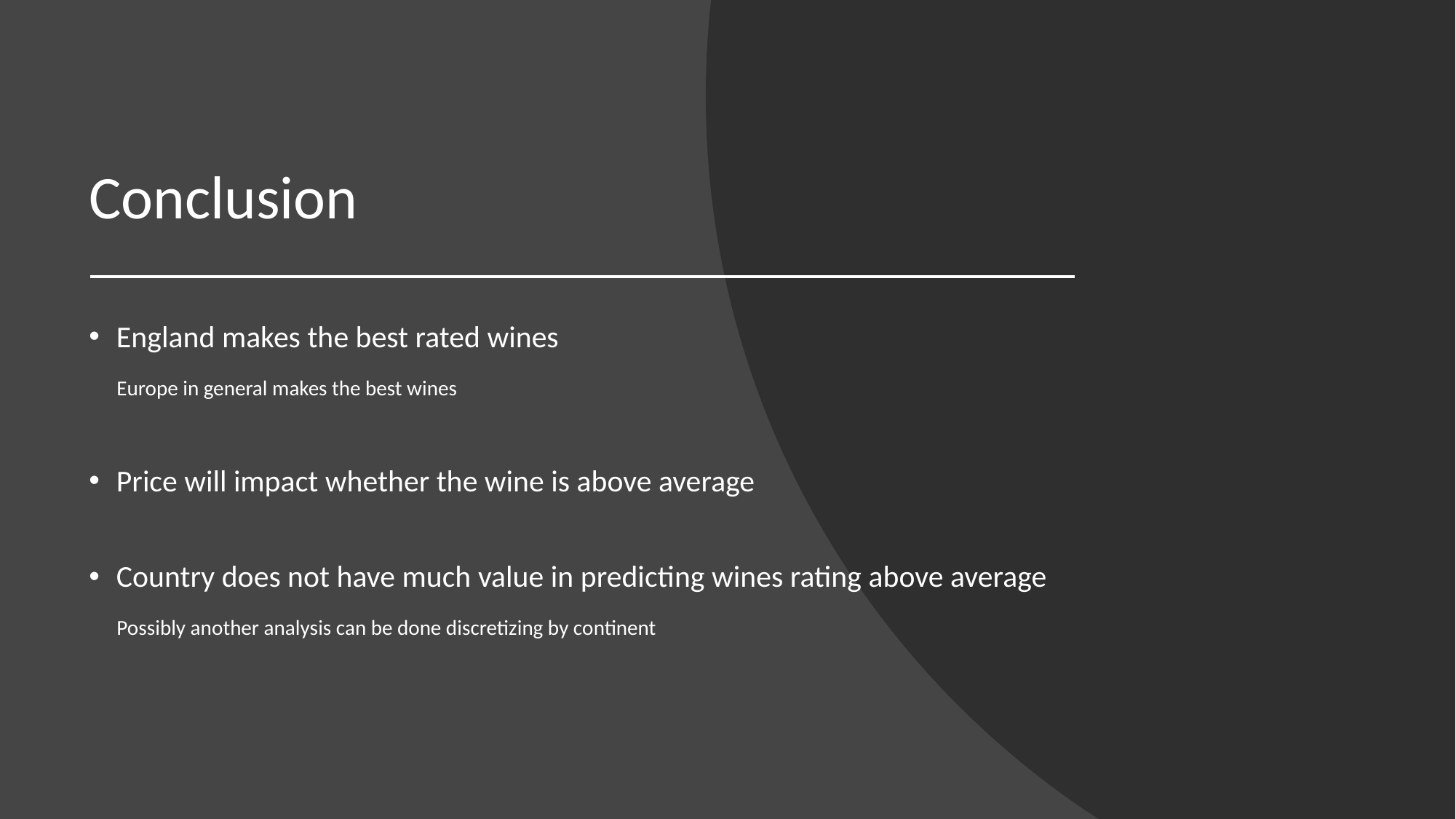

# Conclusion
England makes the best rated wines
    Europe in general makes the best wines

Price will impact whether the wine is above average

Country does not have much value in predicting wines rating above average
    Possibly another analysis can be done discretizing by continent